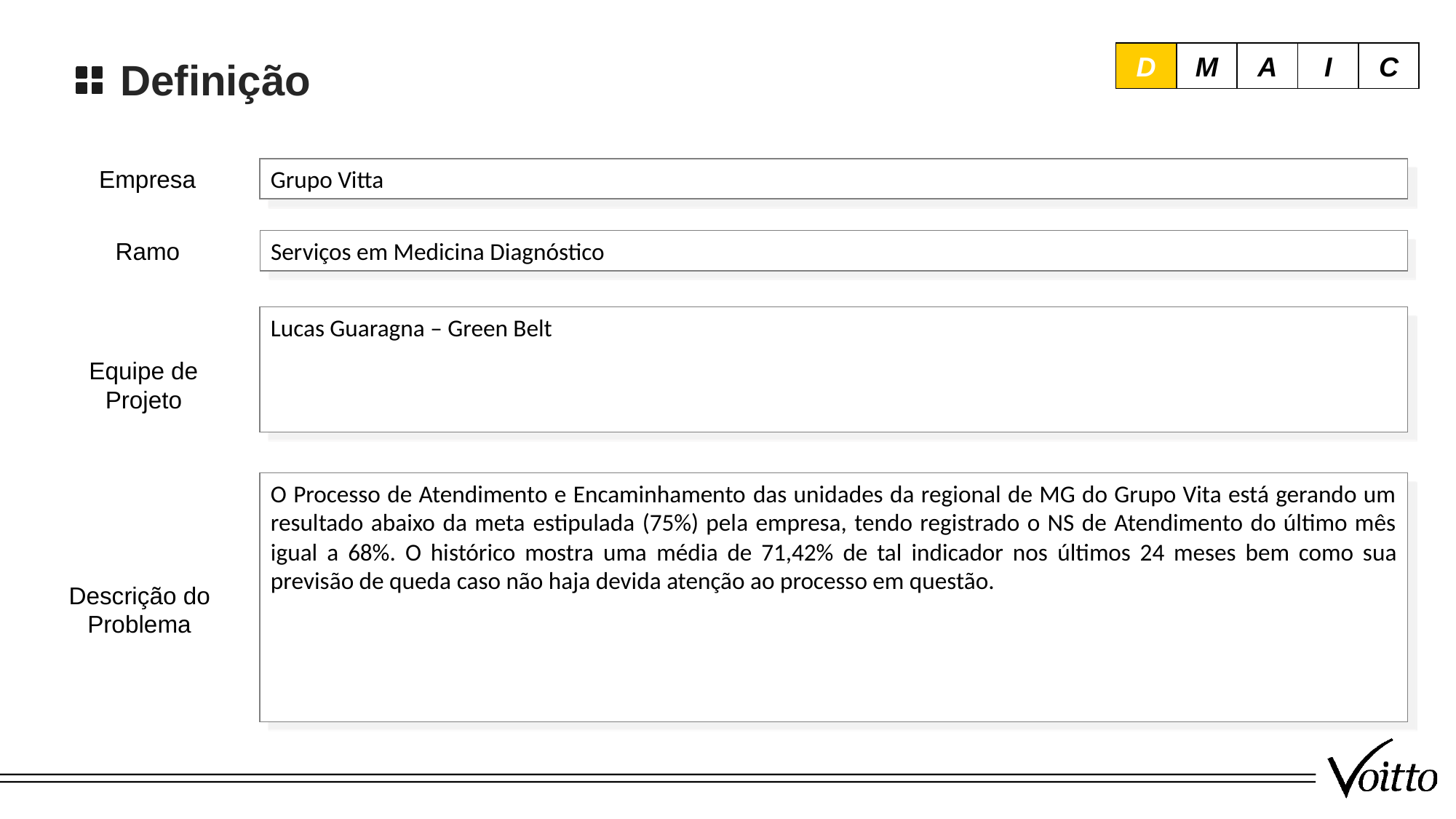

Definição
D
M
A
I
C
Empresa
Grupo Vitta
Ramo
Serviços em Medicina Diagnóstico
Lucas Guaragna – Green Belt
Equipe de Projeto
O Processo de Atendimento e Encaminhamento das unidades da regional de MG do Grupo Vita está gerando um resultado abaixo da meta estipulada (75%) pela empresa, tendo registrado o NS de Atendimento do último mês igual a 68%. O histórico mostra uma média de 71,42% de tal indicador nos últimos 24 meses bem como sua previsão de queda caso não haja devida atenção ao processo em questão.

Descrição do Problema